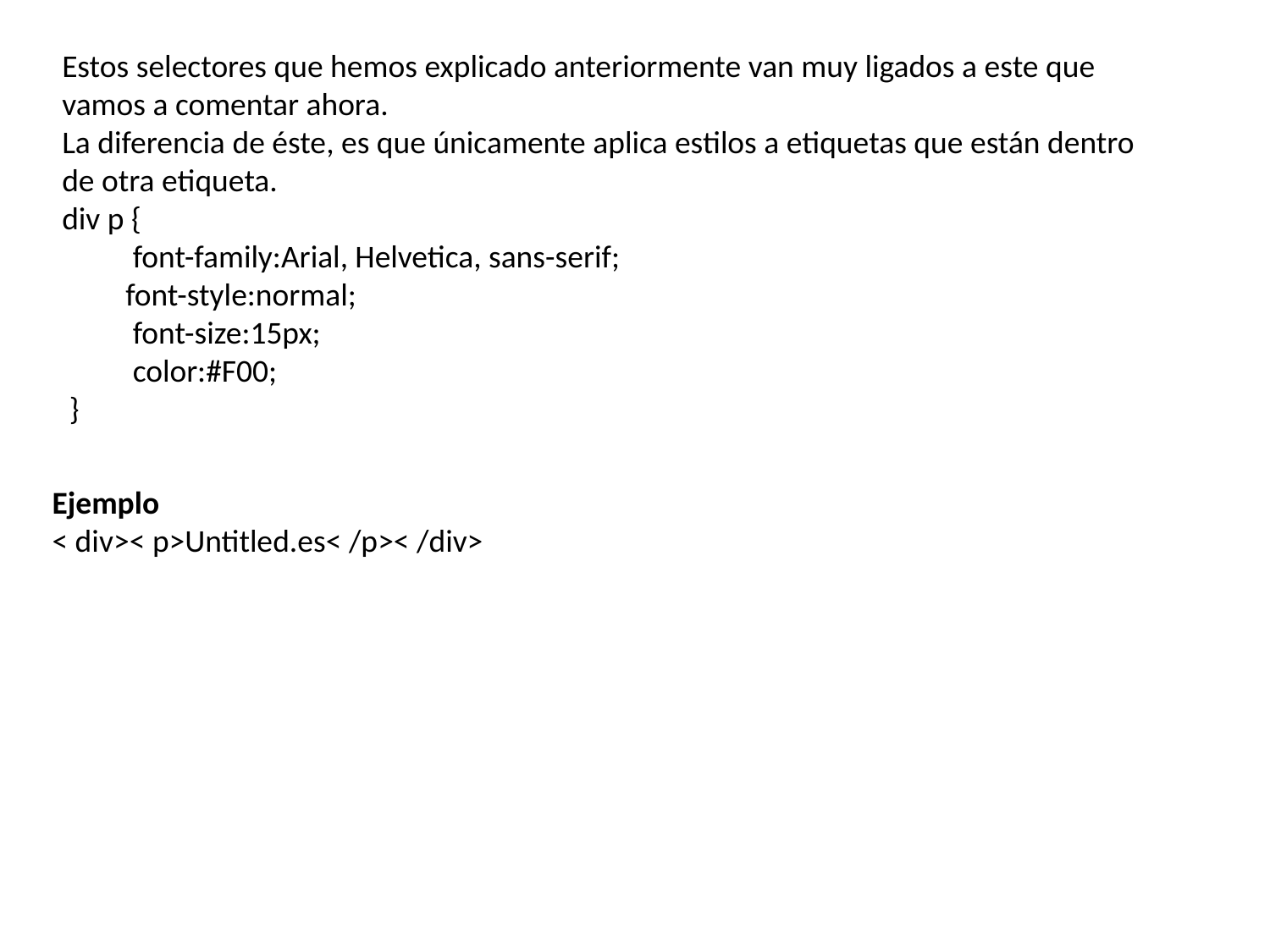

Estos selectores que hemos explicado anteriormente van muy ligados a este que vamos a comentar ahora.
La diferencia de éste, es que únicamente aplica estilos a etiquetas que están dentro de otra etiqueta.
div p {
 font-family:Arial, Helvetica, sans-serif;
font-style:normal;
 font-size:15px;
 color:#F00;
 }
Ejemplo
< div>< p>Untitled.es< /p>< /div>